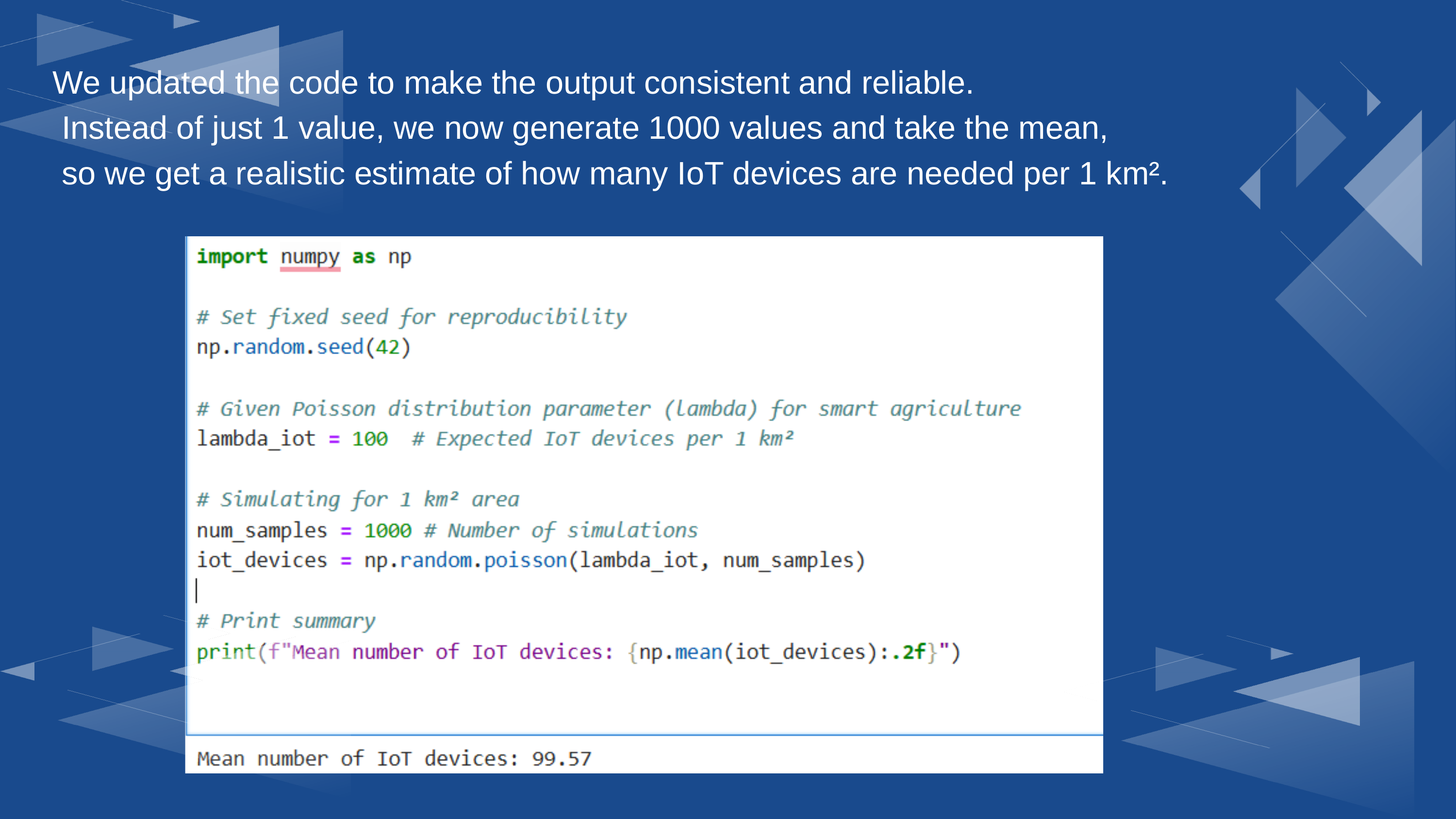

We updated the code to make the output consistent and reliable.
 Instead of just 1 value, we now generate 1000 values and take the mean,
 so we get a realistic estimate of how many IoT devices are needed per 1 km².